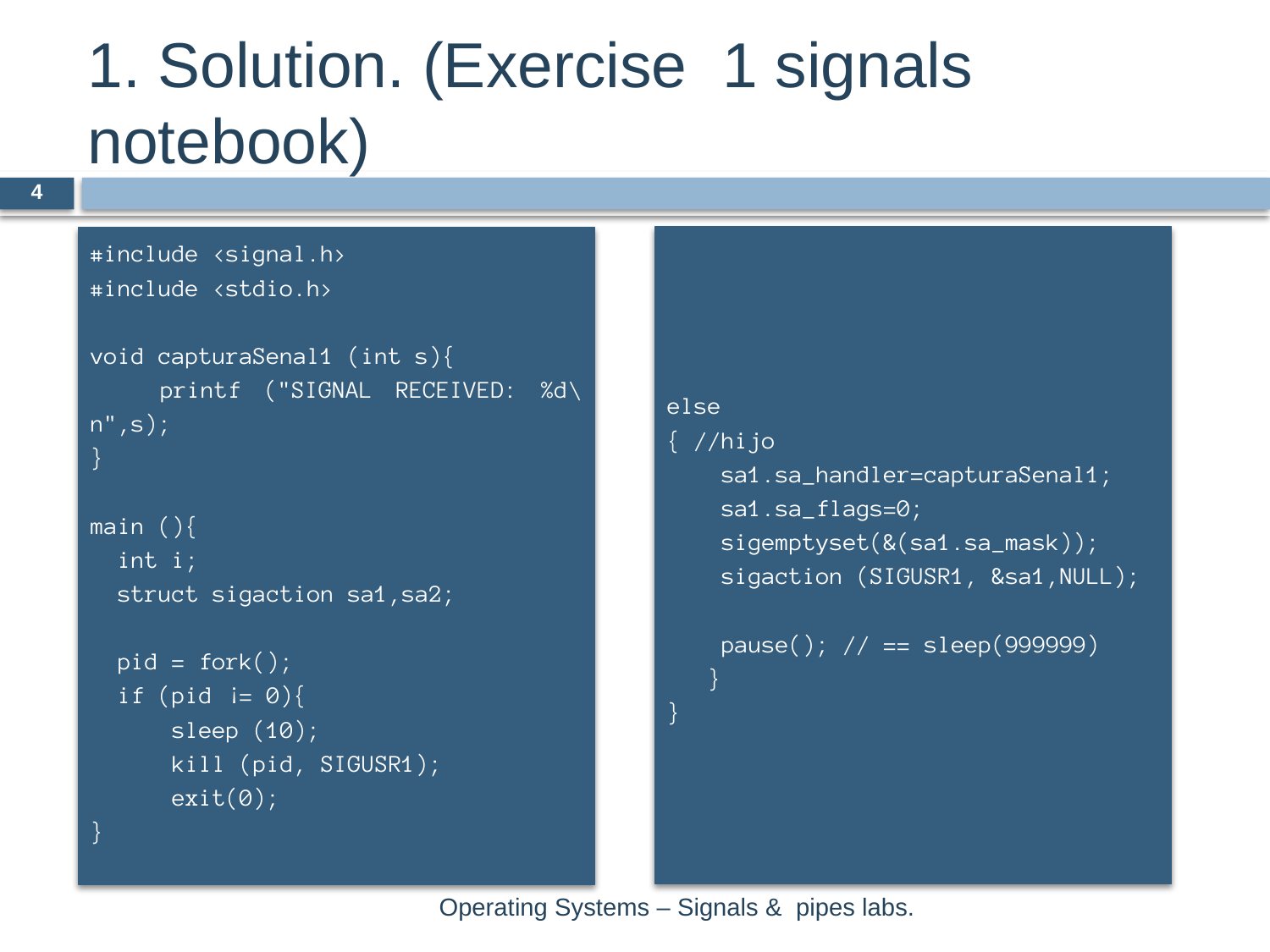

# 1. Solution. (Exercise  1 signals notebook)
4
else
{ //hijo
    sa1.sa_handler=capturaSenal1;
    sa1.sa_flags=0;
    sigemptyset(&(sa1.sa_mask));
    sigaction (SIGUSR1, &sa1,NULL);

    pause(); // == sleep(999999)
   }
}
#include <signal.h>
#include <stdio.h>

void capturaSenal1 (int s){
   printf ("SIGNAL RECEIVED: %d\n",s);
}

main (){
  int i;
  struct sigaction sa1,sa2;

  pid = fork();
  if (pid ¡= 0){
      sleep (10);
      kill (pid, SIGUSR1);
      exit(0);
}

Operating Systems – Signals &  pipes labs.